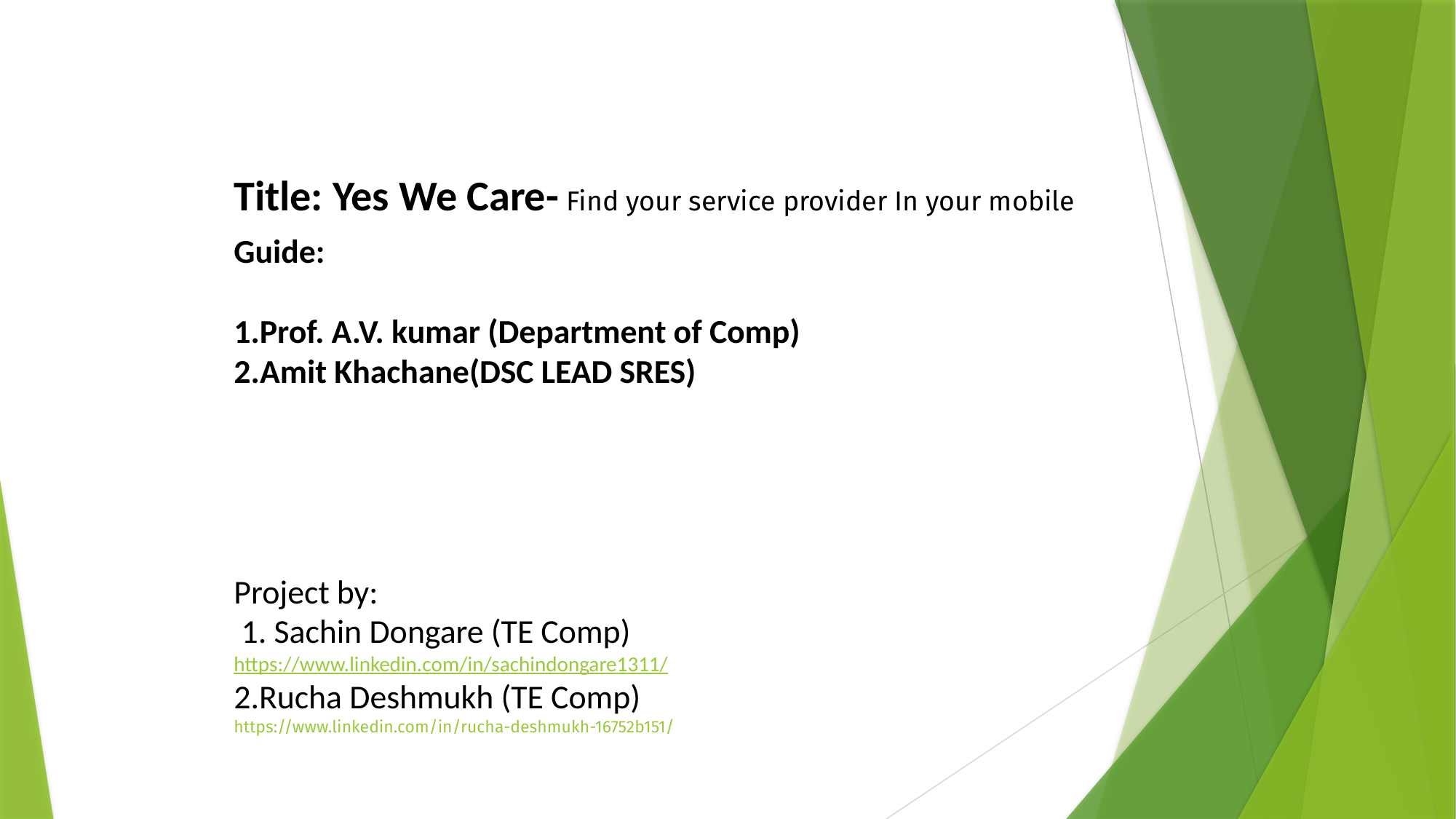

Title: Yes We Care- Find your service provider In your mobile
Guide:

1.Prof. A.V. kumar (Department of Comp)
2.Amit Khachane(DSC LEAD SRES)

Project by:
 1. Sachin Dongare (TE Comp)
https://www.linkedin.com/in/sachindongare1311/
2.Rucha Deshmukh (TE Comp)
https://www.linkedin.com/in/rucha-deshmukh-16752b151/